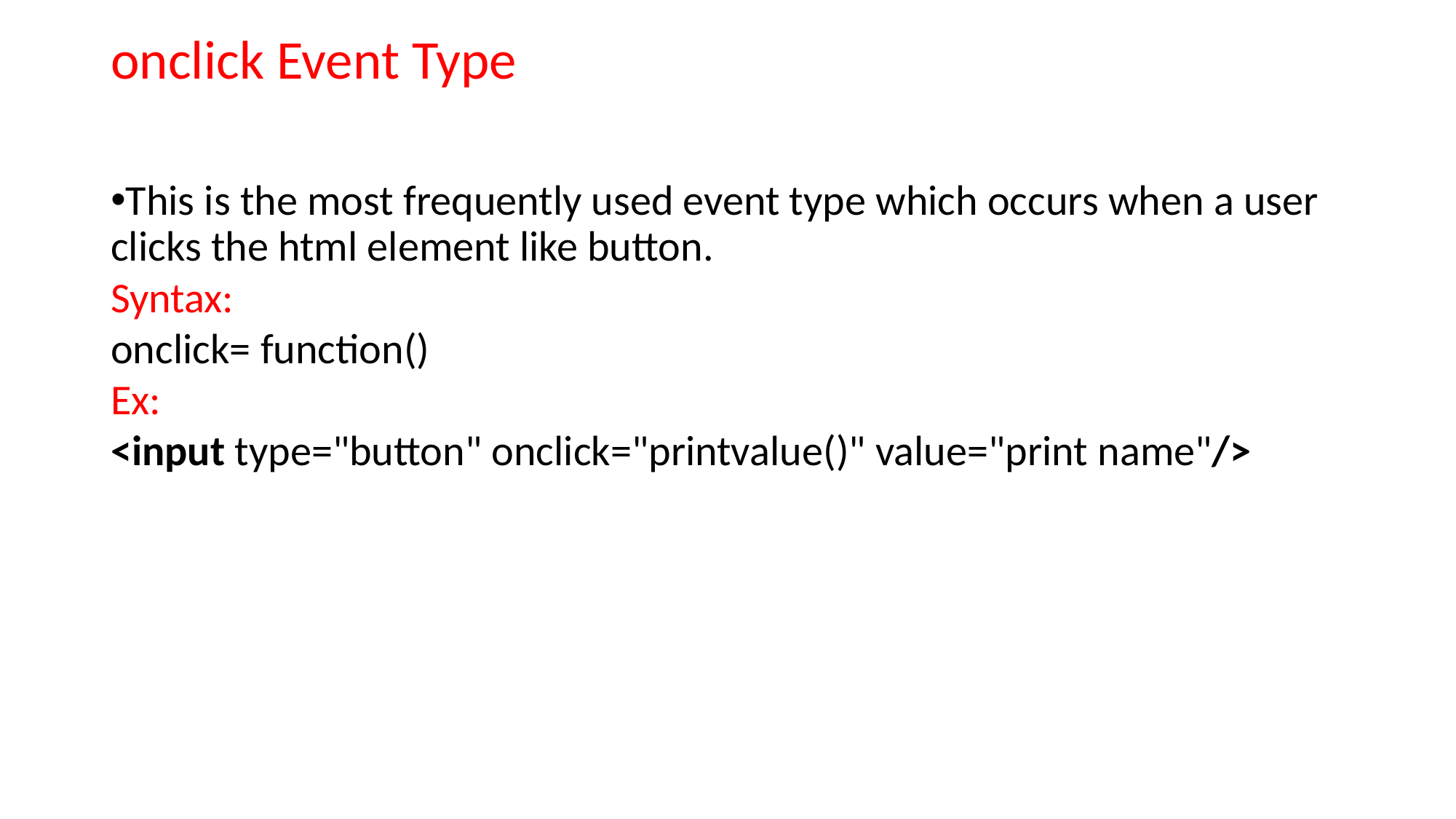

onclick Event Type
This is the most frequently used event type which occurs when a user clicks the html element like button.
Syntax:
onclick= function()
Ex:
<input type="button" onclick="printvalue()" value="print name"/>